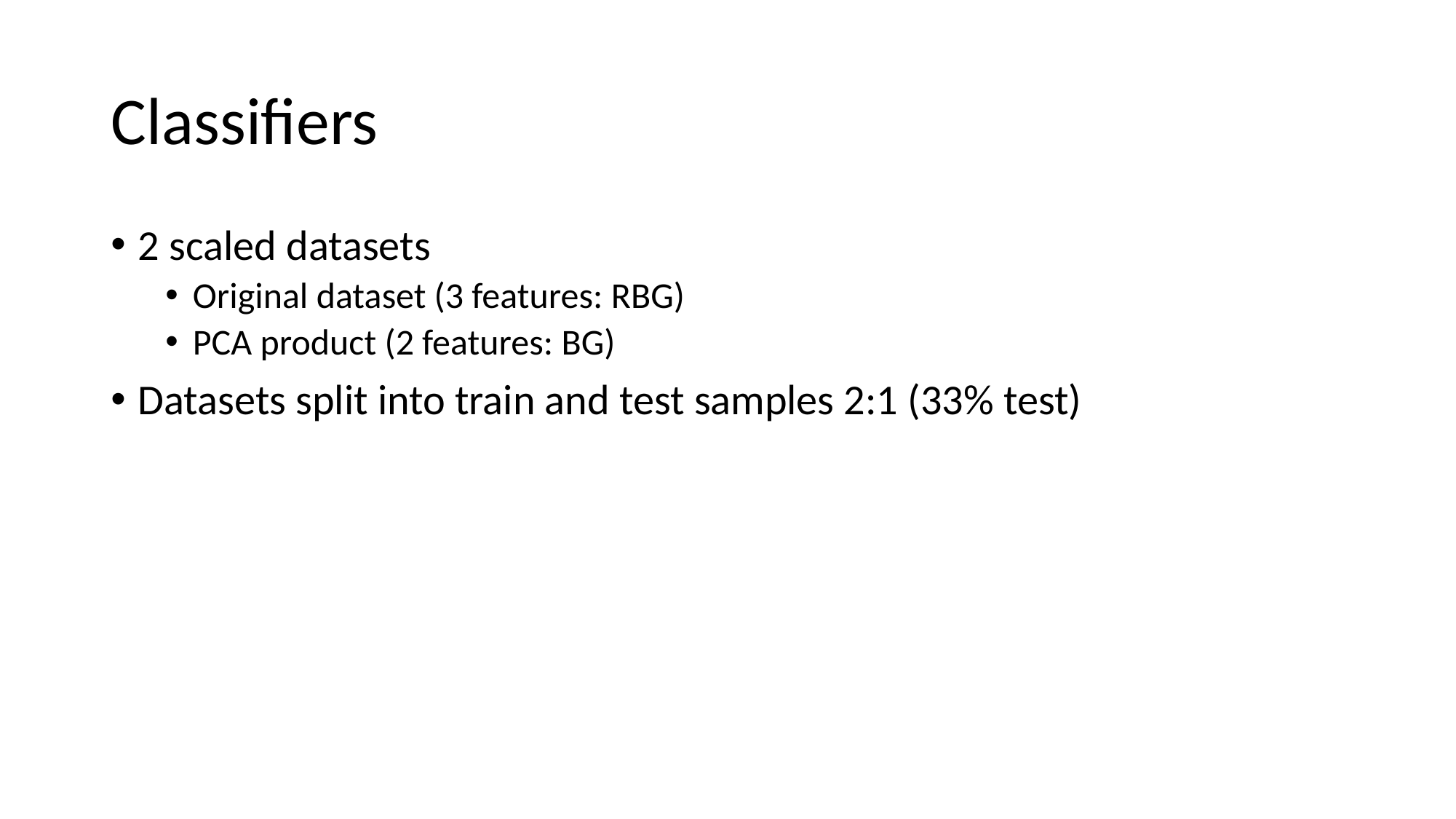

# Classifiers
2 scaled datasets
Original dataset (3 features: RBG)
PCA product (2 features: BG)
Datasets split into train and test samples 2:1 (33% test)